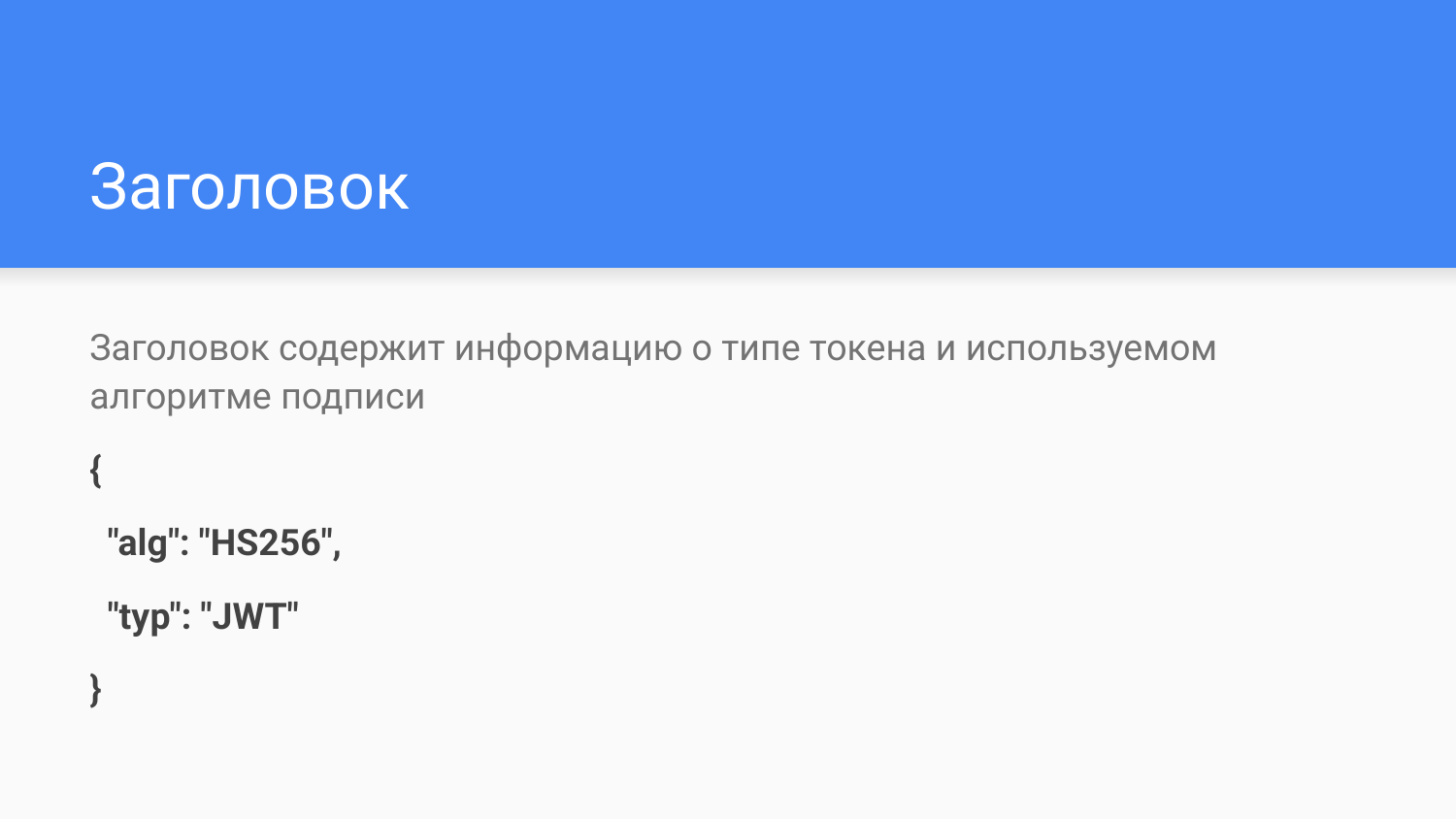

# Заголовок
Заголовок содержит информацию о типе токена и используемом алгоритме подписи
{
  "alg": "HS256",
  "typ": "JWT"
}